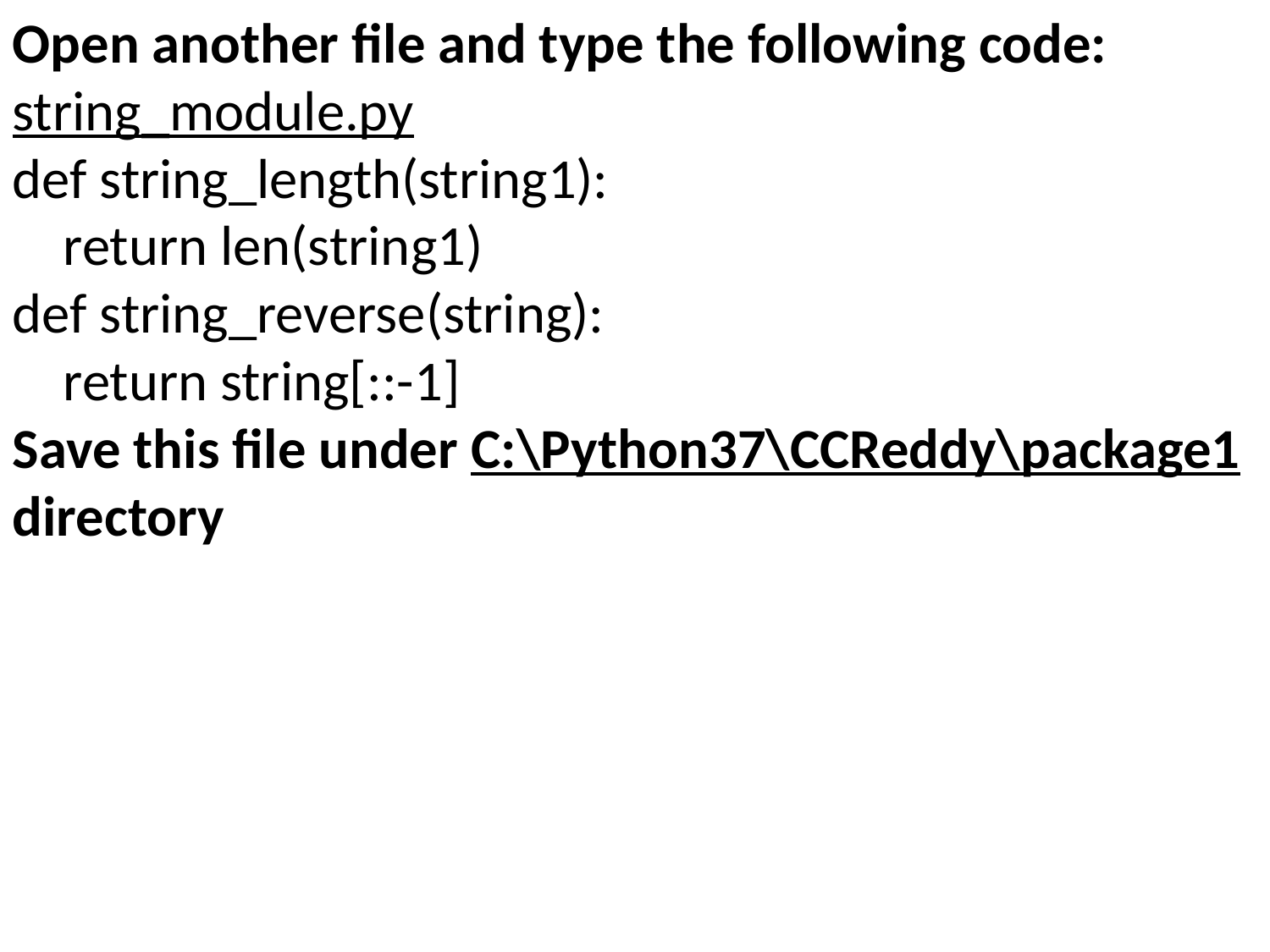

Open another file and type the following code:
string_module.py
def string_length(string1):
    return len(string1)
def string_reverse(string):
    return string[::-1]
Save this file under C:\Python37\CCReddy\package1 directory